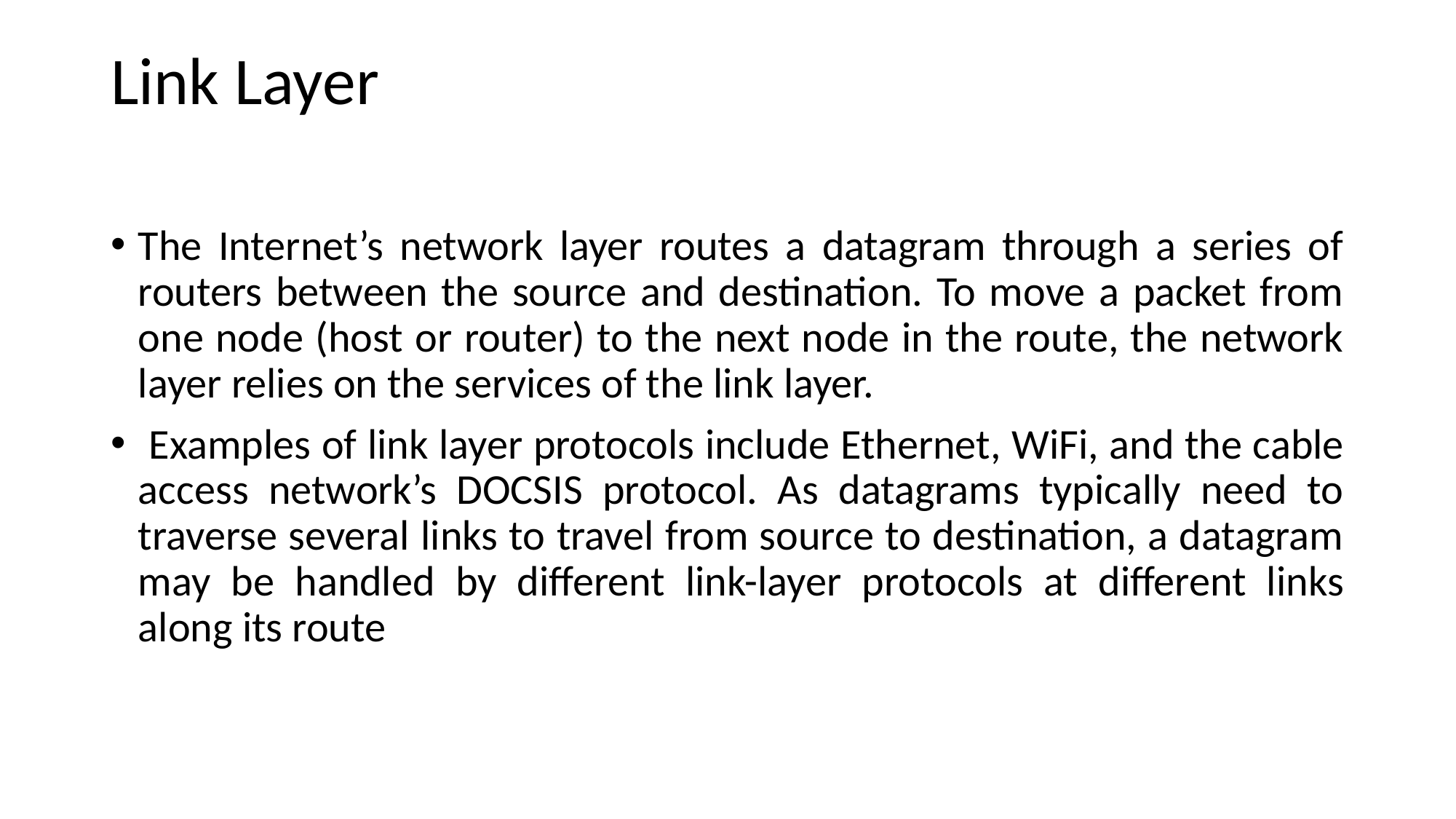

# Link Layer
The Internet’s network layer routes a datagram through a series of routers between the source and destination. To move a packet from one node (host or router) to the next node in the route, the network layer relies on the services of the link layer.
 Examples of link layer protocols include Ethernet, WiFi, and the cable access network’s DOCSIS protocol. As datagrams typically need to traverse several links to travel from source to destination, a datagram may be handled by different link-layer protocols at different links along its route